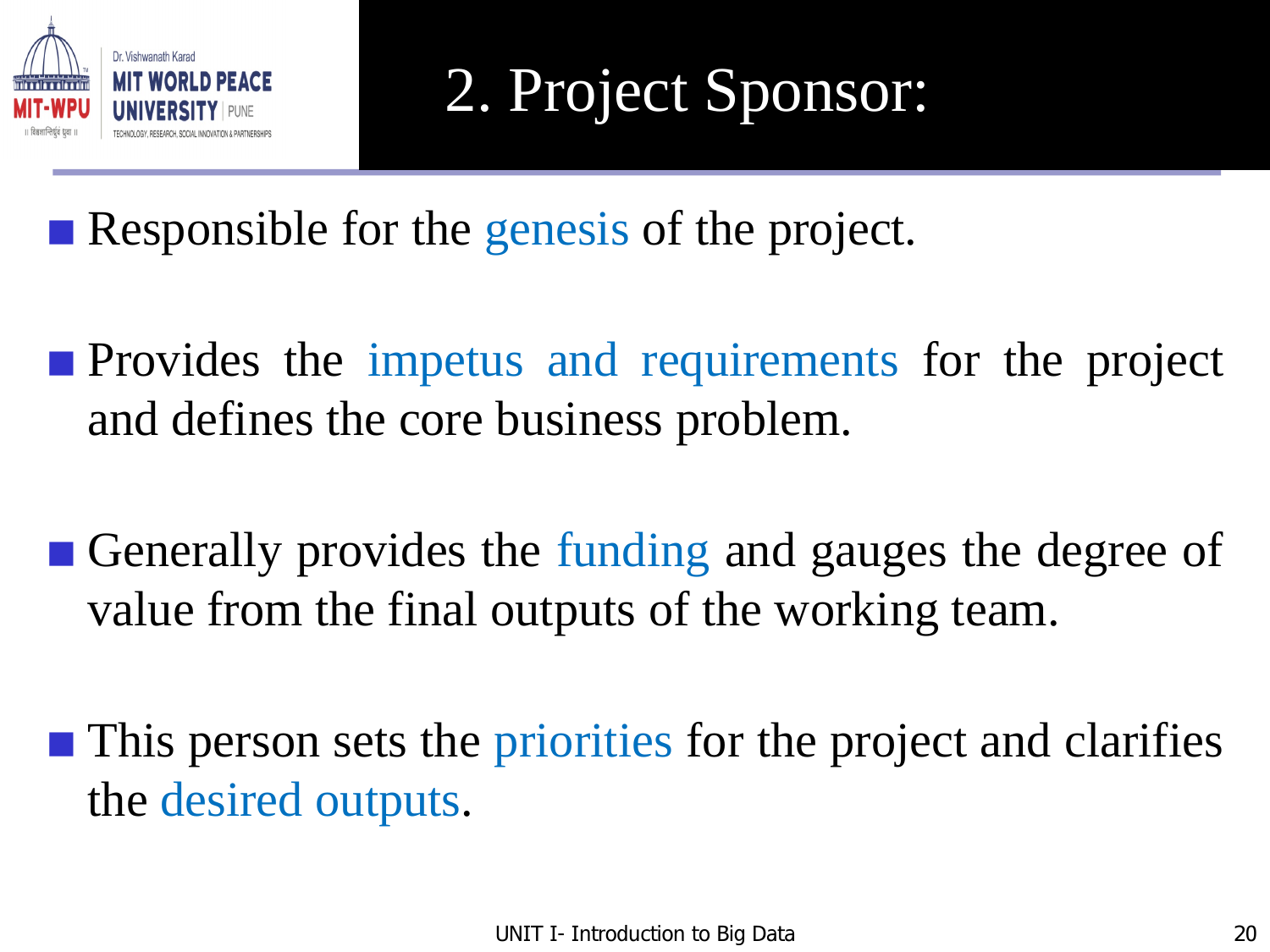

# 2. Project Sponsor:
Responsible for the genesis of the project.

Provides the impetus and requirements for the project and defines the core business problem.

Generally provides the funding and gauges the degree of value from the final outputs of the working team.

This person sets the priorities for the project and clarifies the desired outputs.

UNIT I- Introduction to Big Data
20